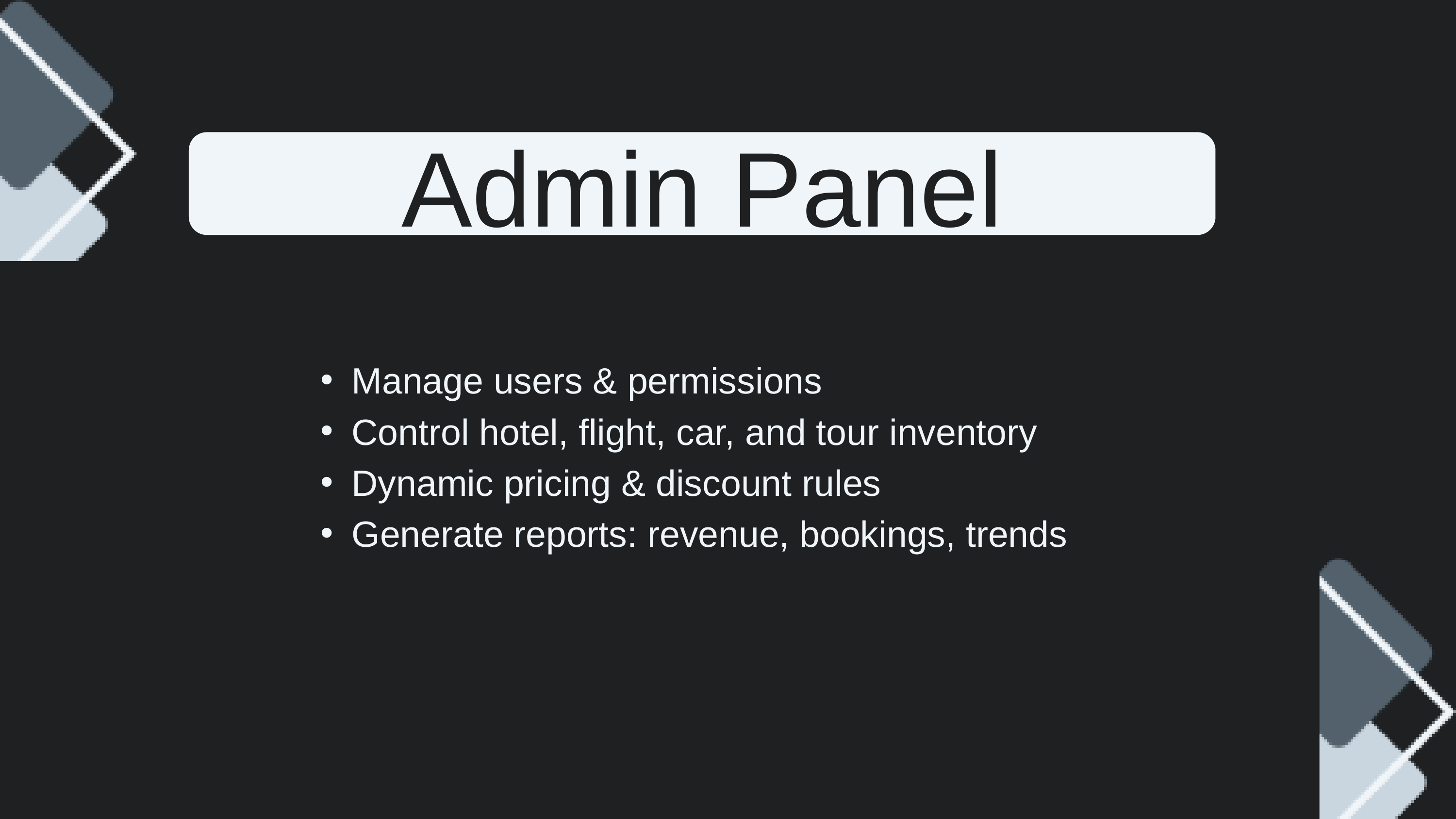

Admin Panel

Manage users & permissions
Control hotel, flight, car, and tour inventory
Dynamic pricing & discount rules
Generate reports: revenue, bookings, trends